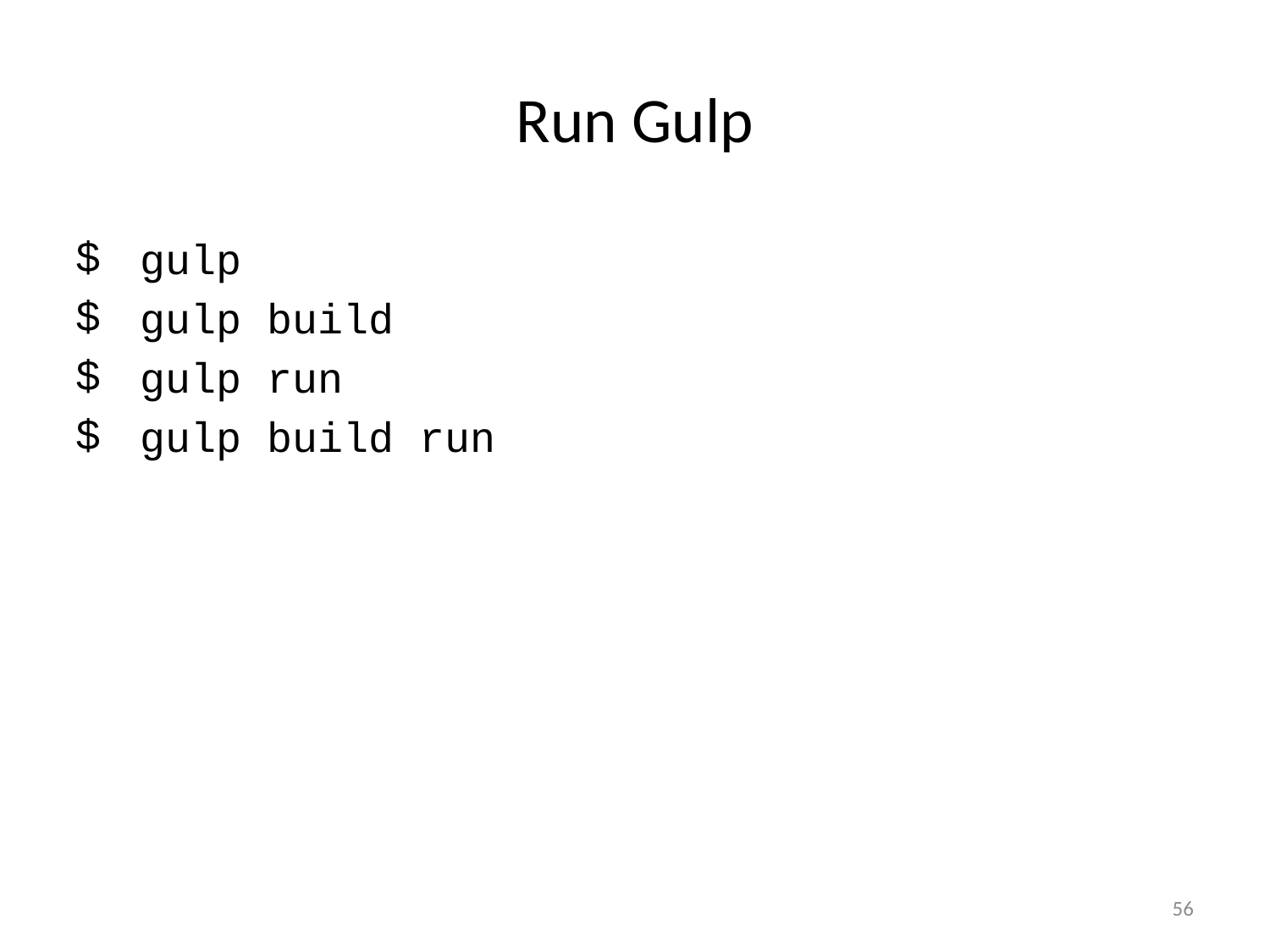

# Run Gulp
gulp
gulp build
gulp run
gulp build run
56